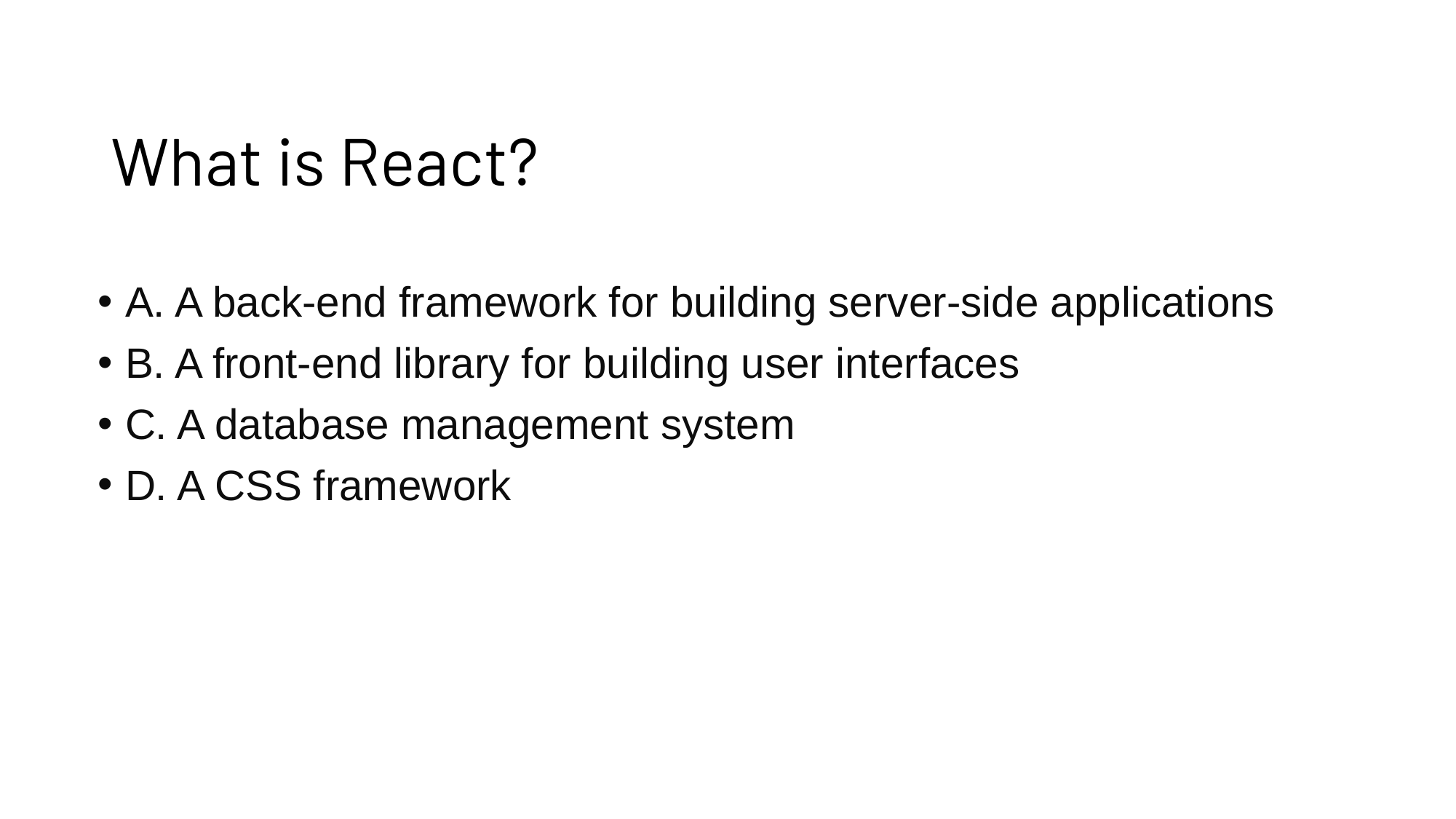

# What is React?
A. A back-end framework for building server-side applications
B. A front-end library for building user interfaces
C. A database management system
D. A CSS framework